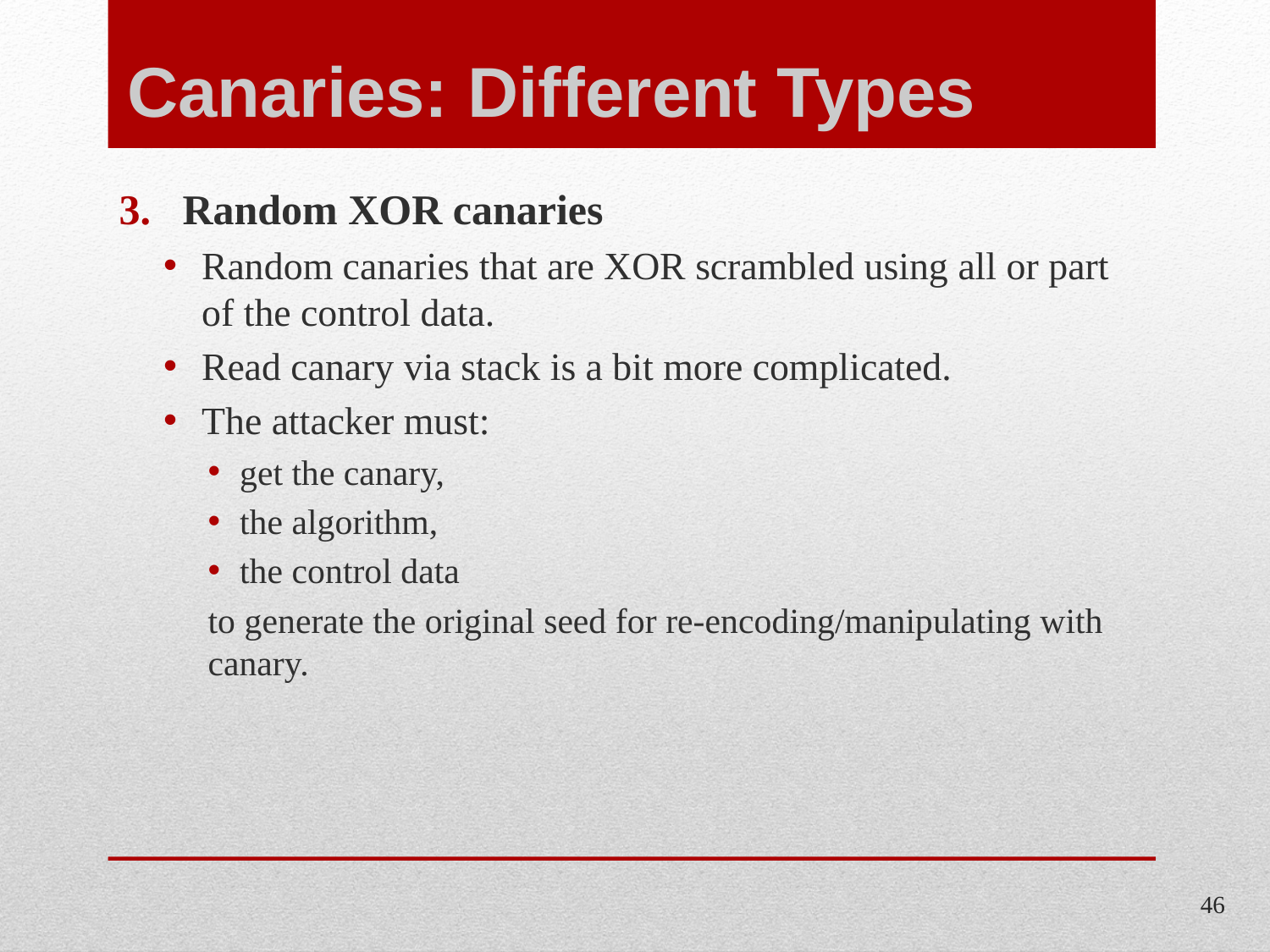

# Canaries: Different Types
Random XOR canaries
Random canaries that are XOR scrambled using all or part of the control data.
Read canary via stack is a bit more complicated.
The attacker must:
get the canary,
the algorithm,
the control data
to generate the original seed for re-encoding/manipulating with canary.

46